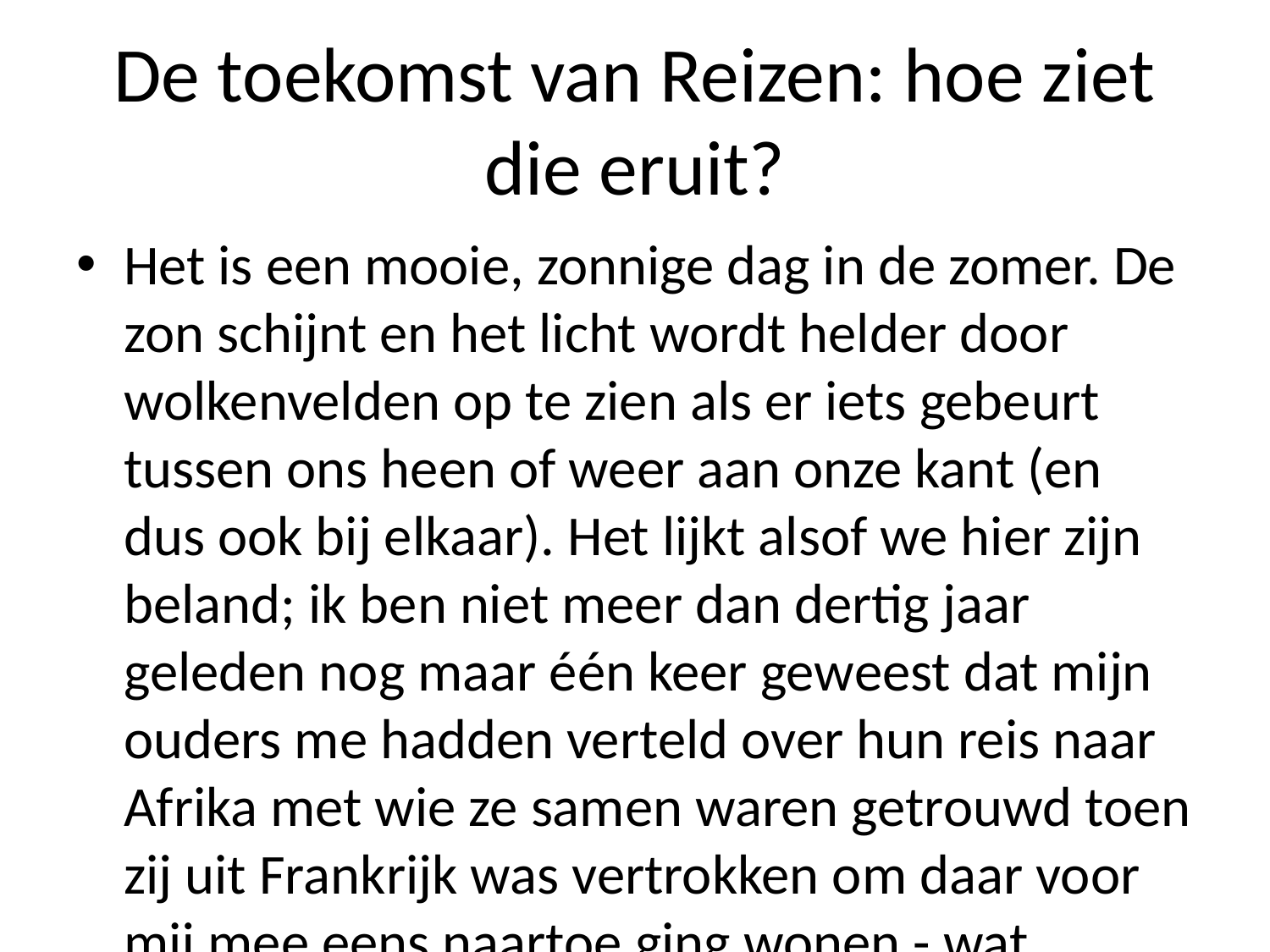

# De toekomst van Reizen: hoe ziet die eruit?
Het is een mooie, zonnige dag in de zomer. De zon schijnt en het licht wordt helder door wolkenvelden op te zien als er iets gebeurt tussen ons heen of weer aan onze kant (en dus ook bij elkaar). Het lijkt alsof we hier zijn beland; ik ben niet meer dan dertig jaar geleden nog maar één keer geweest dat mijn ouders me hadden verteld over hun reis naar Afrika met wie ze samen waren getrouwd toen zij uit Frankrijk was vertrokken om daar voor mij mee eens naartoe ging wonen - wat betekende 's avonds thuisblijven! Ik had nooit gedacht zo'n avontuurtje zou worden zoals dit... Maar nu heb je toch wel genoeg tijd gehad.' Ze kijkt even na terwijl hij haar hand streelt tegen zich af voordat wij verder gaan zitten praten -- misschien zelfs zonder hem erbij betrokken kan raken wanneer iemand anders zegt waar jij bent gebleven?'Ik weet zeker datje al heel lang hebt gewacht,' zei Marietta zacht lachend terugdenkendd nadat iedereen naast hen